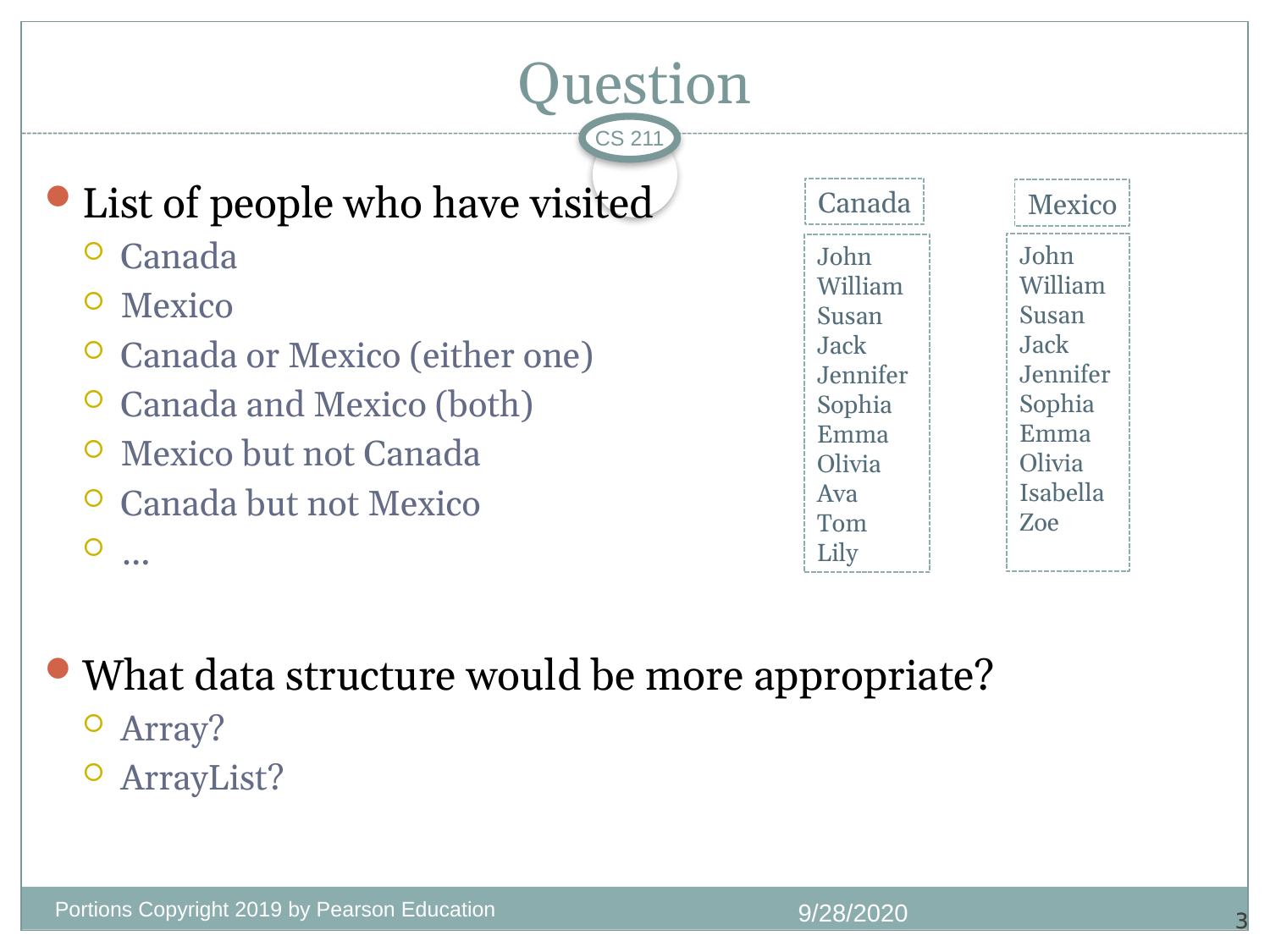

# Question
CS 211
List of people who have visited
Canada
Mexico
Canada or Mexico (either one)
Canada and Mexico (both)
Mexico but not Canada
Canada but not Mexico
…

What data structure would be more appropriate?
Array?
ArrayList?
Canada
Mexico
John
William
Susan
Jack
Jennifer
Sophia
Emma
Olivia
Isabella
Zoe

John
William
Susan
Jack
Jennifer
Sophia
Emma
Olivia
Ava
Tom
Lily
Portions Copyright 2019 by Pearson Education
9/28/2020